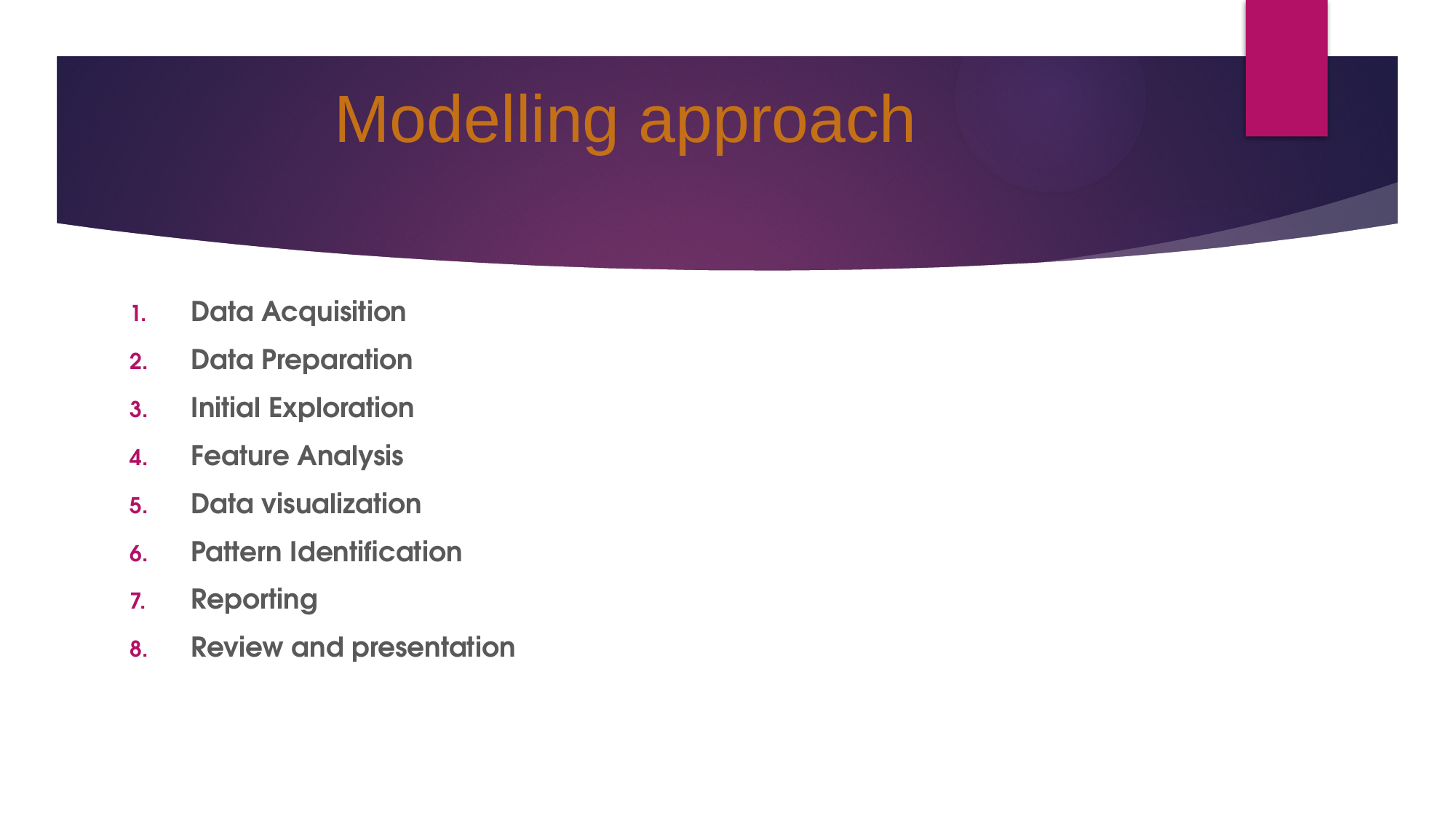

# Modelling approach
Data Acquisition
Data Preparation
Initial Exploration
Feature Analysis
Data visualization
Pattern Identification
Reporting
Review and presentation